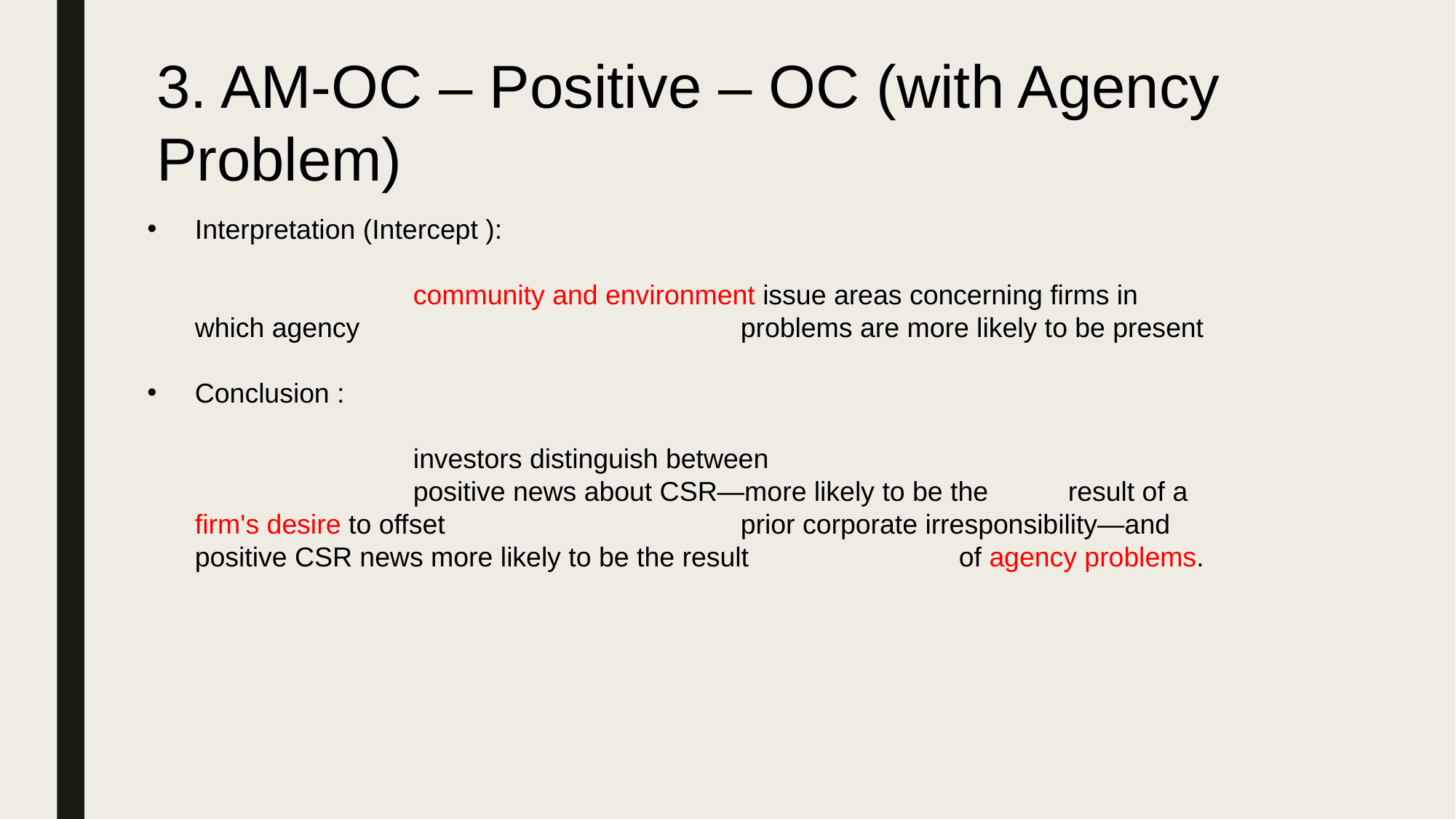

3. AM-OC – Positive – OC (with Agency Problem)
Interpretation (Intercept ):
		community and environment issue areas concerning firms in which agency 				problems are more likely to be present

Conclusion :
		investors distinguish between
		positive news about CSR—more likely to be the 	result of a firm's desire to offset 			prior corporate irresponsibility—and positive CSR news more likely to be the result 		of agency problems.